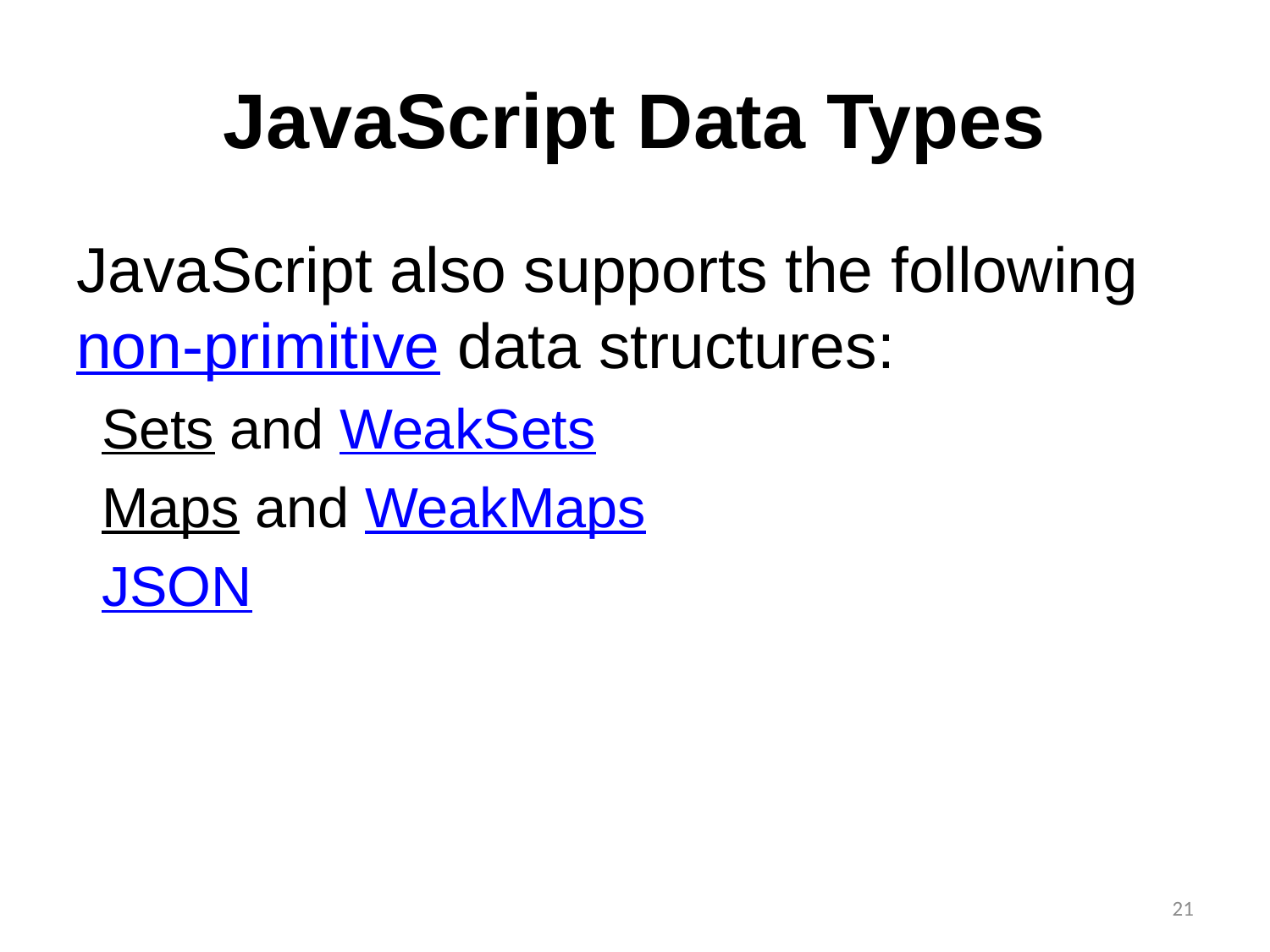

# JavaScript Data Types
JavaScript also supports the following non-primitive data structures:
Sets and WeakSets
Maps and WeakMaps
JSON
21